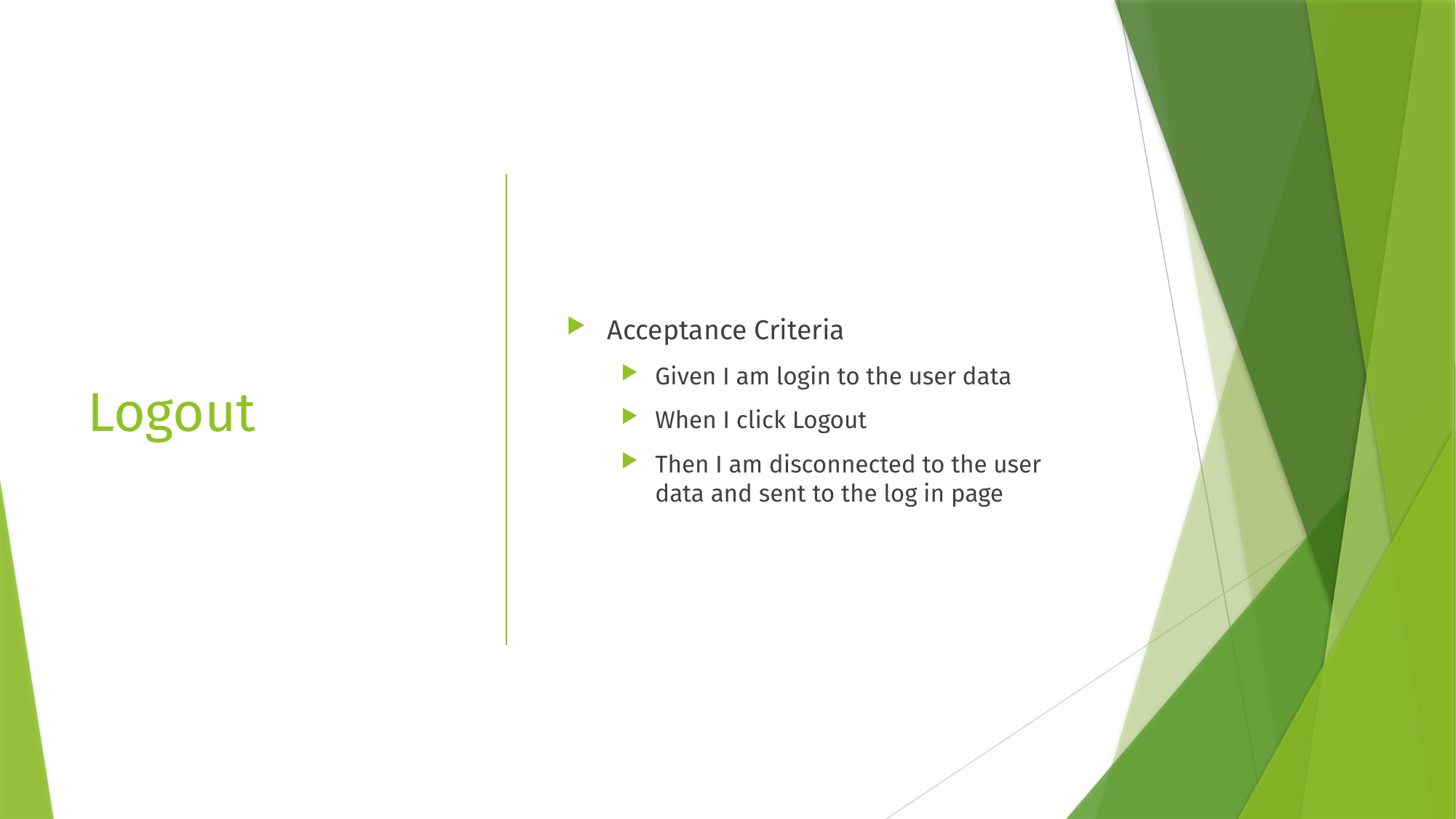

# Logout
Acceptance Criteria
Given I am login to the user data
When I click Logout
Then I am disconnected to the user data and sent to the log in page